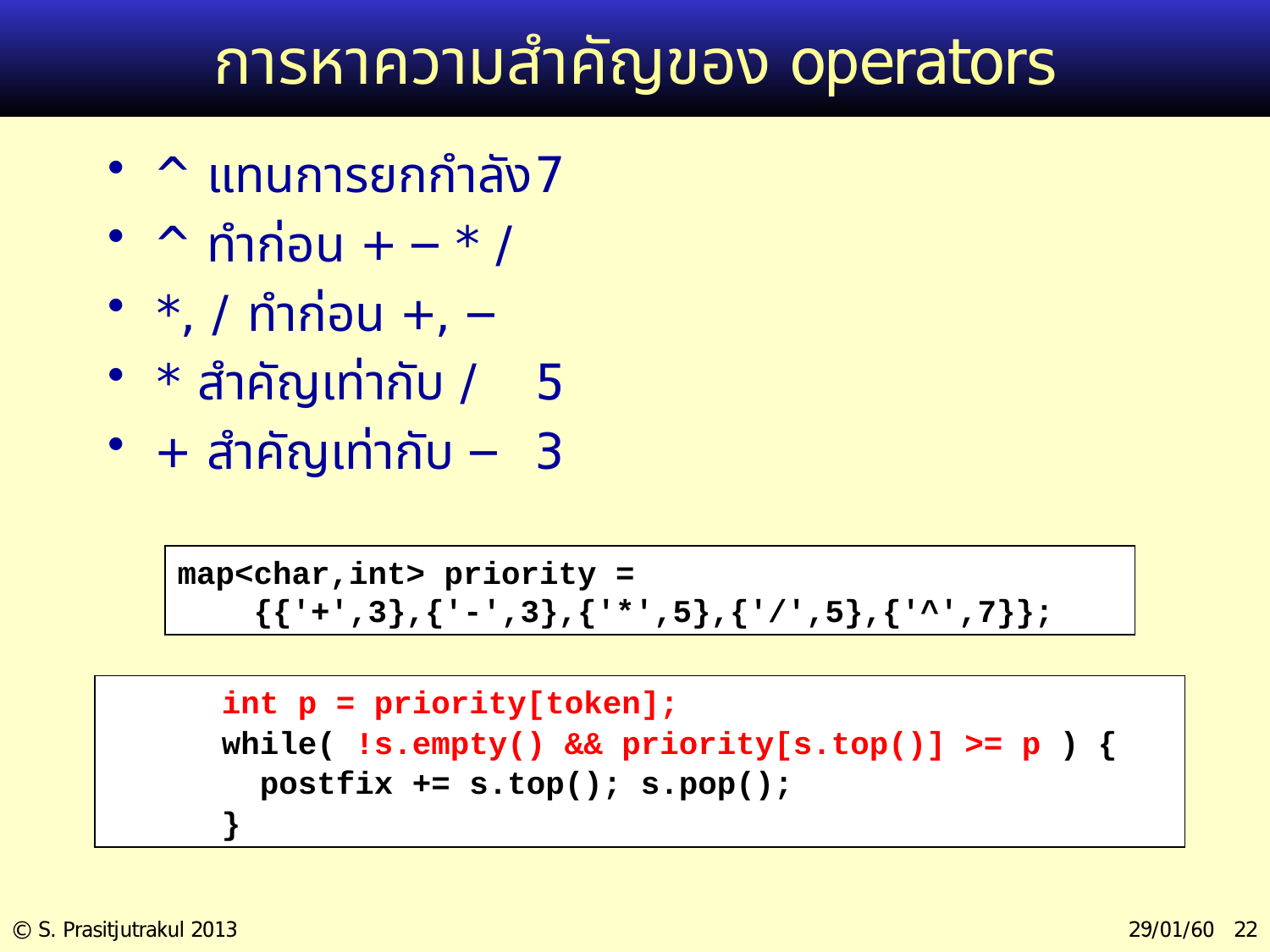

# การหาความสำคัญของ operators
^ แทนการยกกำลัง	7
^ ทำก่อน + – * /
*, / ทำก่อน +, –
* สำคัญเท่ากับ /	5
+ สำคัญเท่ากับ –	3
map<char,int> priority =
    {{'+',3},{'-',3},{'*',5},{'/',5},{'^',7}};
      int p = priority[token];
      while( !s.empty() && priority[s.top()] >= p ) {
        postfix += s.top(); s.pop();
      }